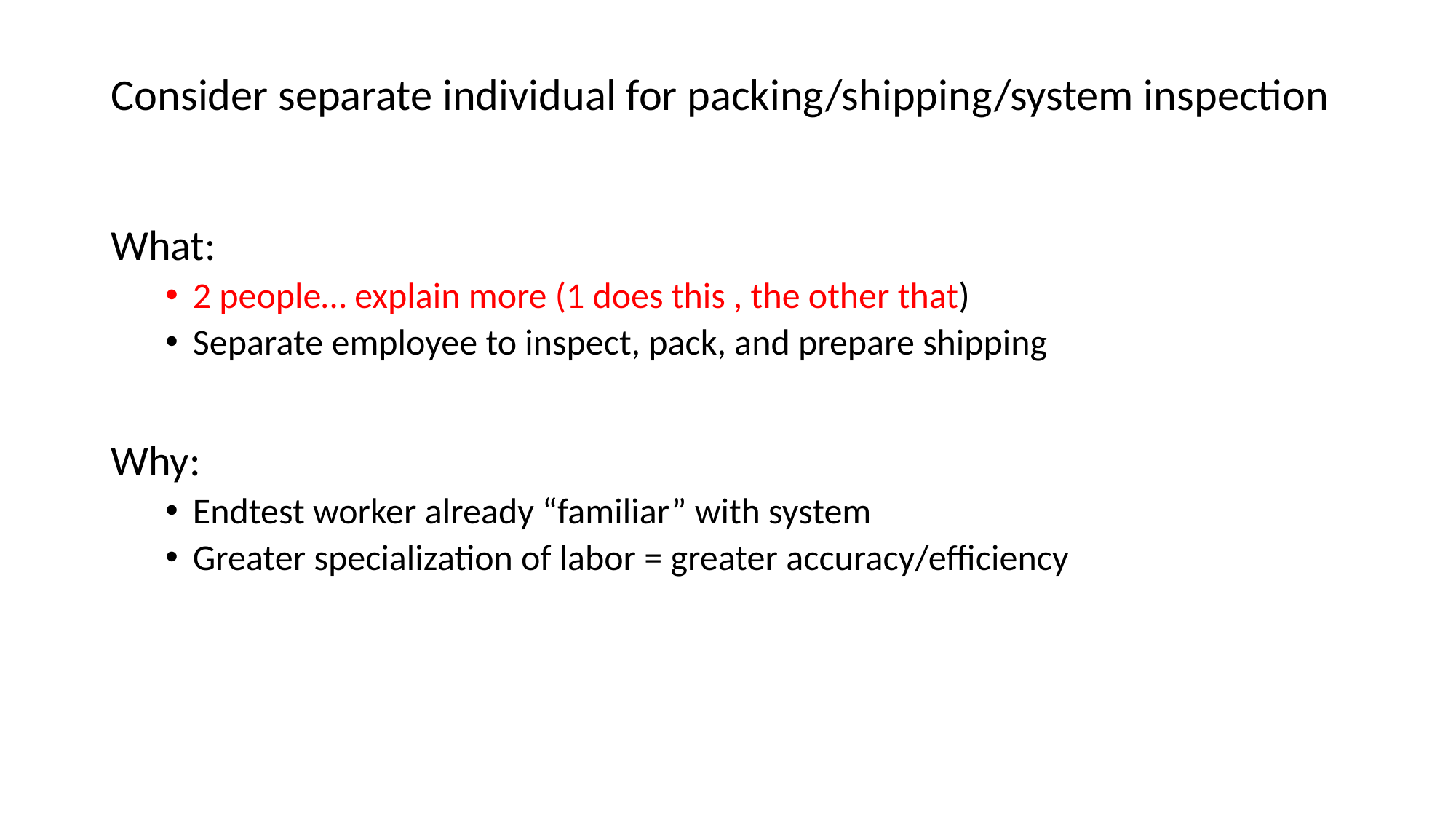

# Consider separate individual for packing/shipping/system inspection
What:
2 people… explain more (1 does this , the other that)
Separate employee to inspect, pack, and prepare shipping

Why:
Endtest worker already “familiar” with system
Greater specialization of labor = greater accuracy/efficiency